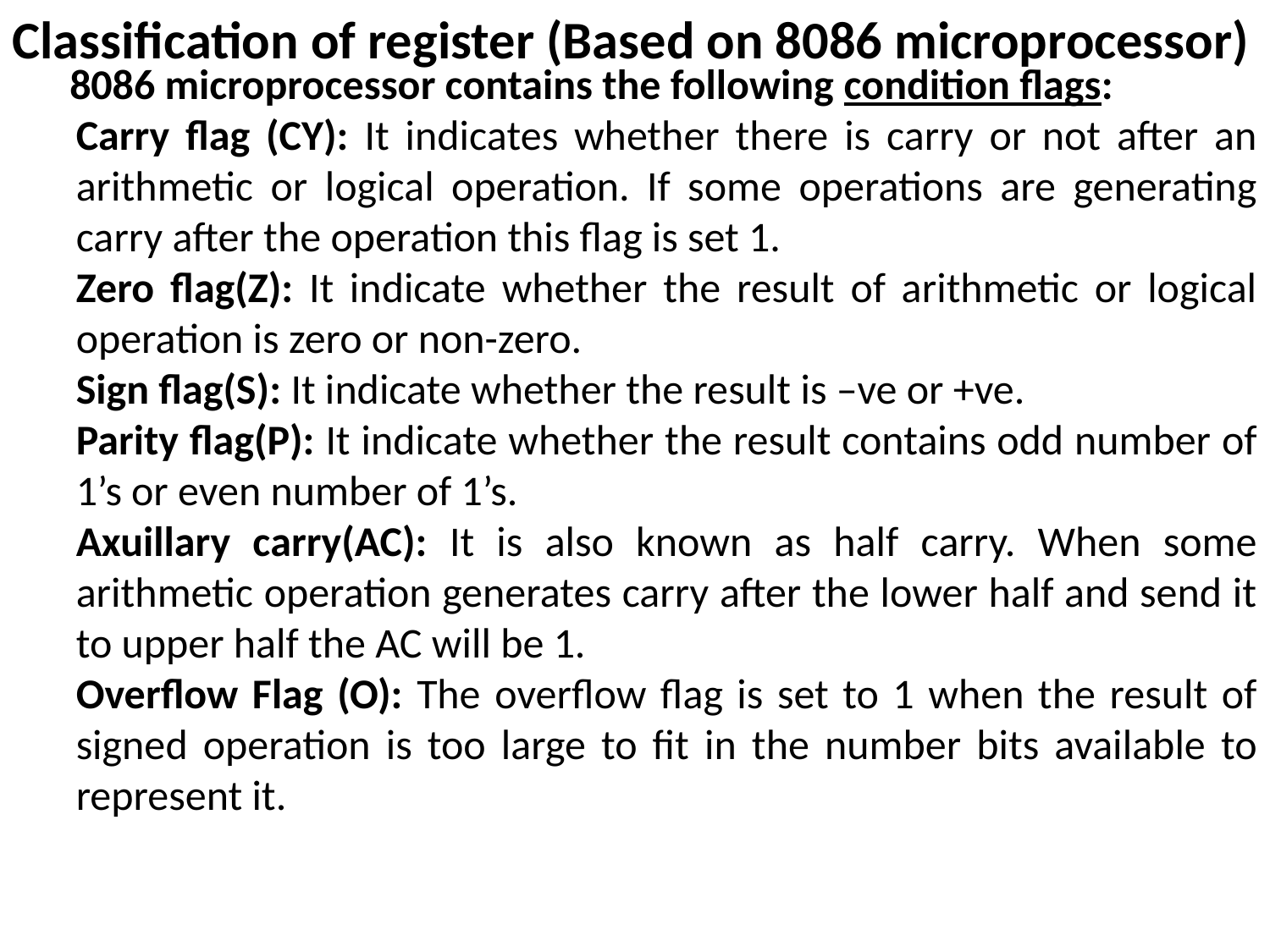

Classification of register (Based on 8086 microprocessor)

      8086 microprocessor contains the following condition flags:
Carry flag (CY): It indicates whether there is carry or not after an arithmetic or logical operation. If some operations are generating carry after the operation this flag is set 1.
Zero flag(Z): It indicate whether the result of arithmetic or logical operation is zero or non-zero.
Sign flag(S): It indicate whether the result is –ve or +ve.
Parity flag(P): It indicate whether the result contains odd number of 1’s or even number of 1’s.
Axuillary carry(AC): It is also known as half carry. When some arithmetic operation generates carry after the lower half and send it to upper half the AC will be 1.
Overflow Flag (O): The overflow flag is set to 1 when the result of signed operation is too large to fit in the number bits available to represent it.